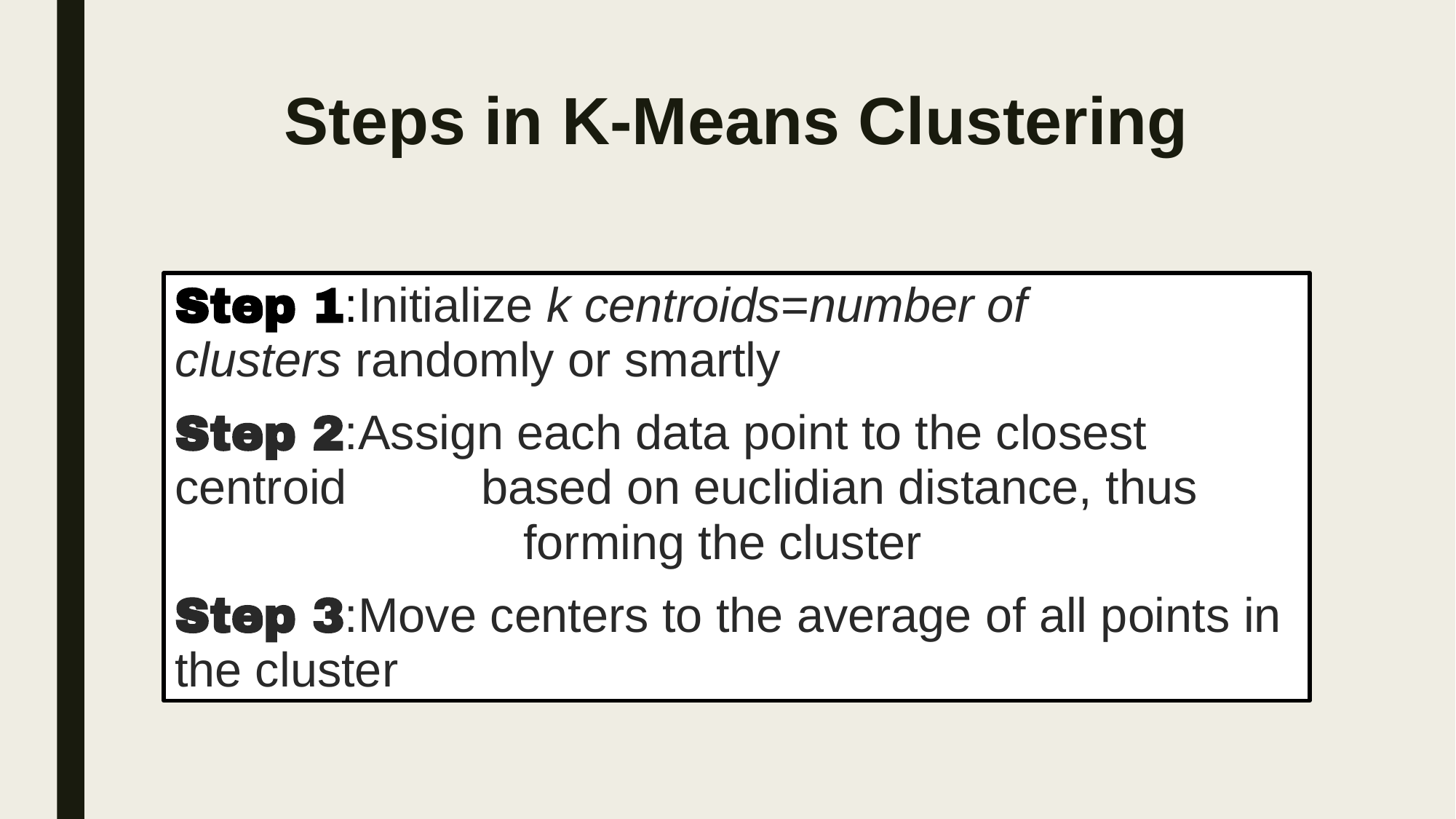

# Steps in K-Means Clustering
Step 1:Initialize k centroids=number of clusters randomly or smartly
Step 2:Assign each data point to the closest centroid          based on euclidian distance, thus                                  forming the cluster
Step 3:Move centers to the average of all points in the cluster